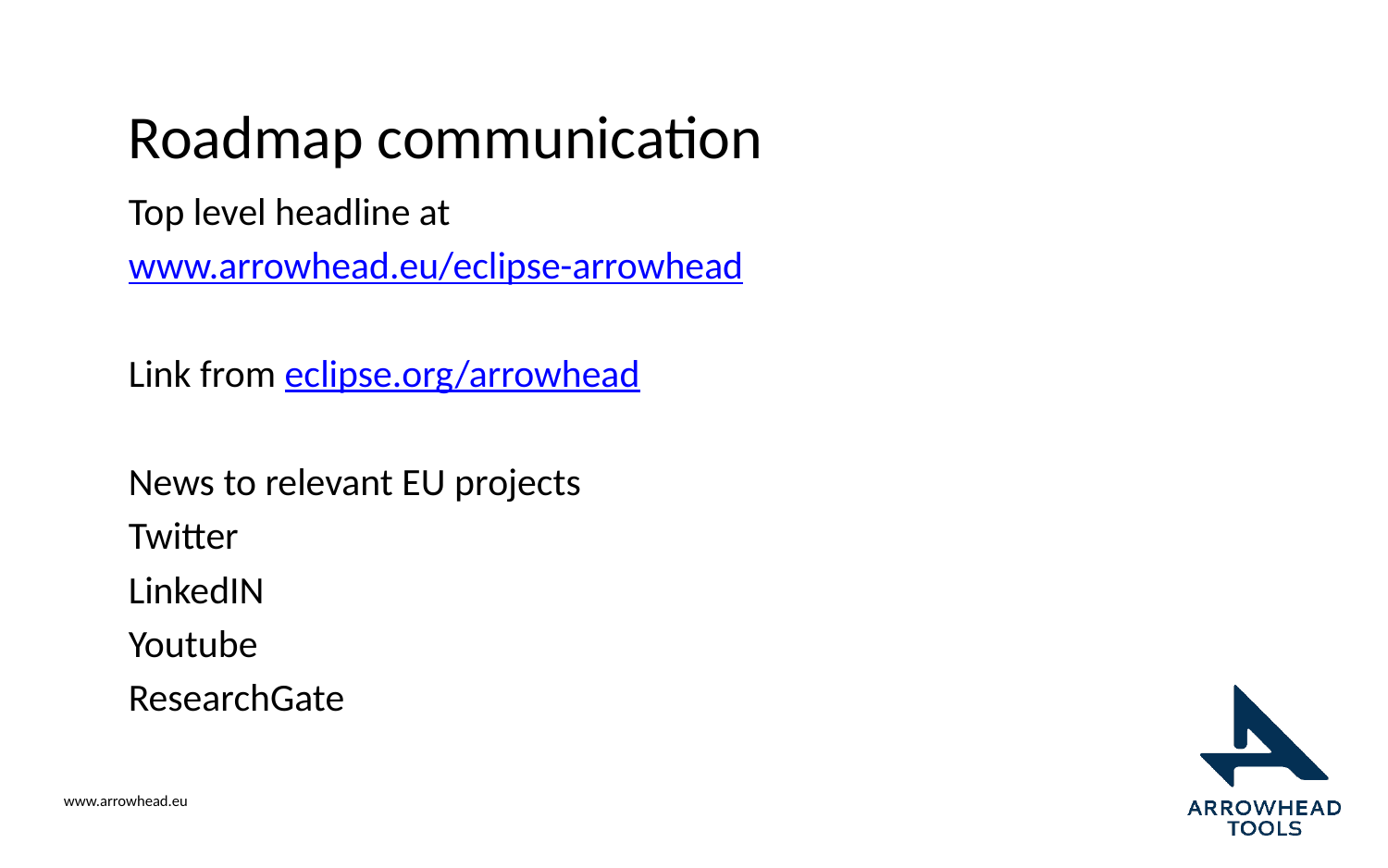

# Roadmap communication
Top level headline at
www.arrowhead.eu/eclipse-arrowhead

Link from eclipse.org/arrowhead

News to relevant EU projects
Twitter
LinkedIN
Youtube
ResearchGate